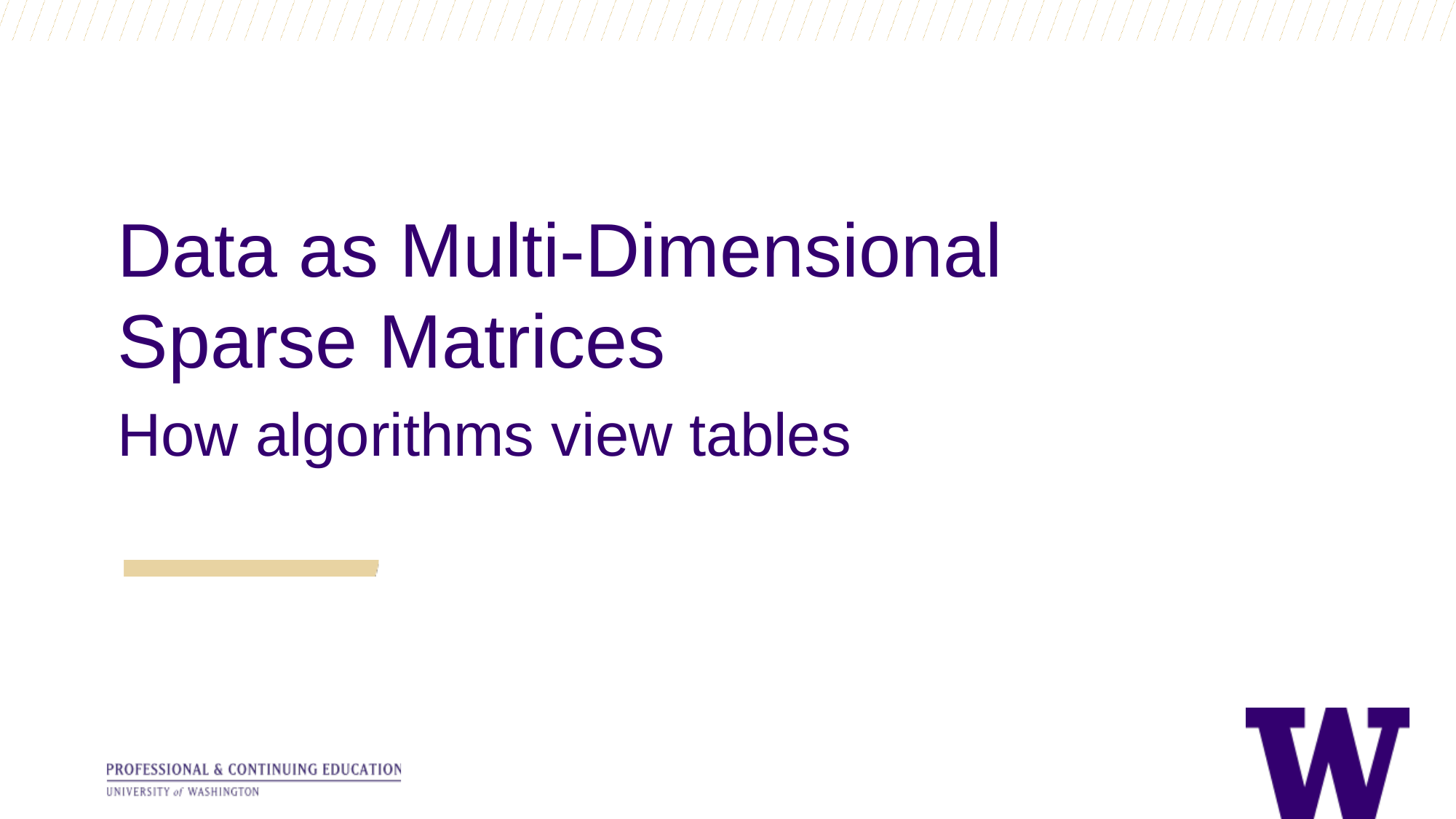

Data as Multi-Dimensional Sparse Matrices
How algorithms view tables